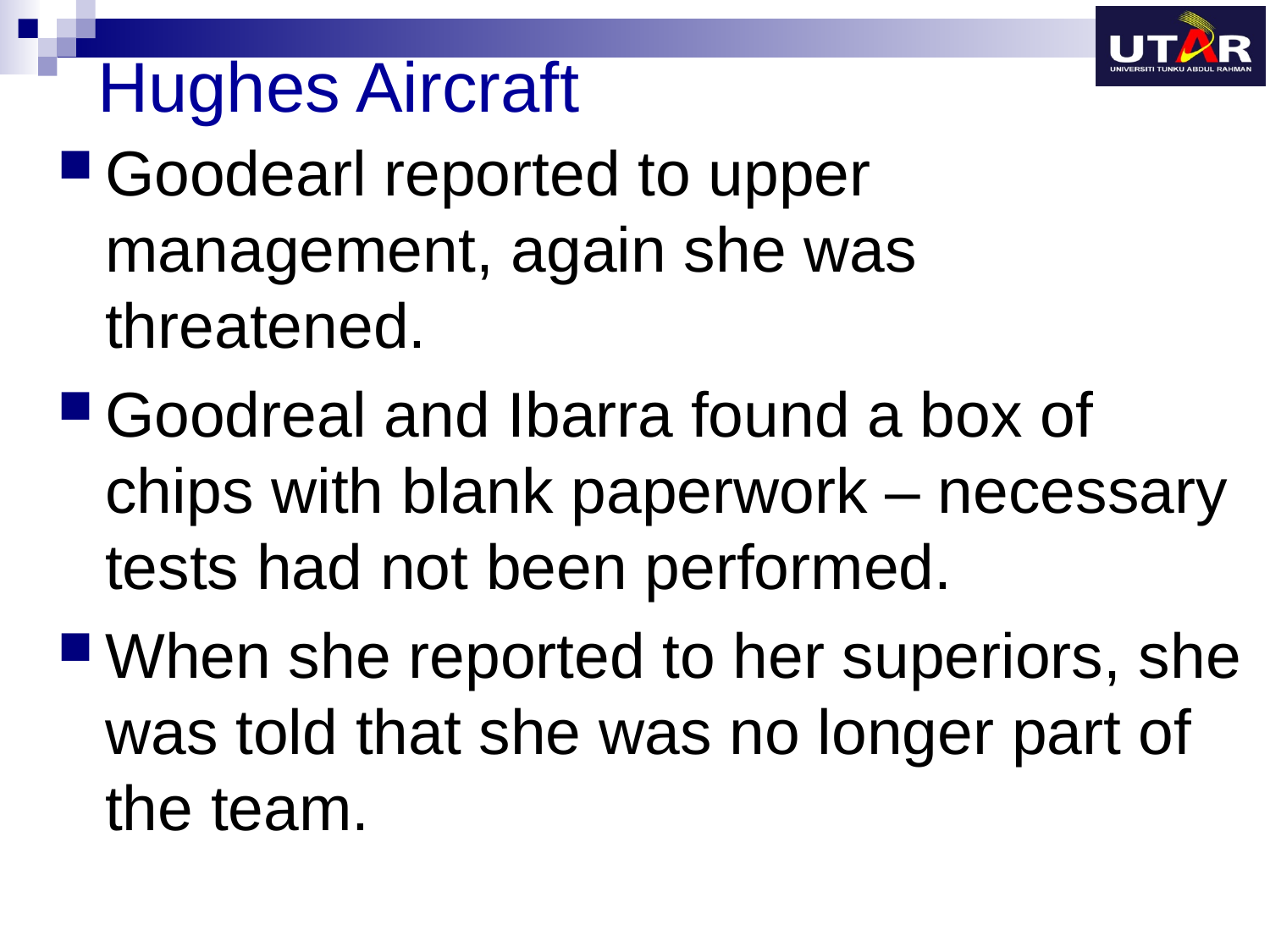

# Hughes Aircraft
Goodearl reported to upper management, again she was threatened.
Goodreal and Ibarra found a box of chips with blank paperwork – necessary tests had not been performed.
When she reported to her superiors, she was told that she was no longer part of the team.